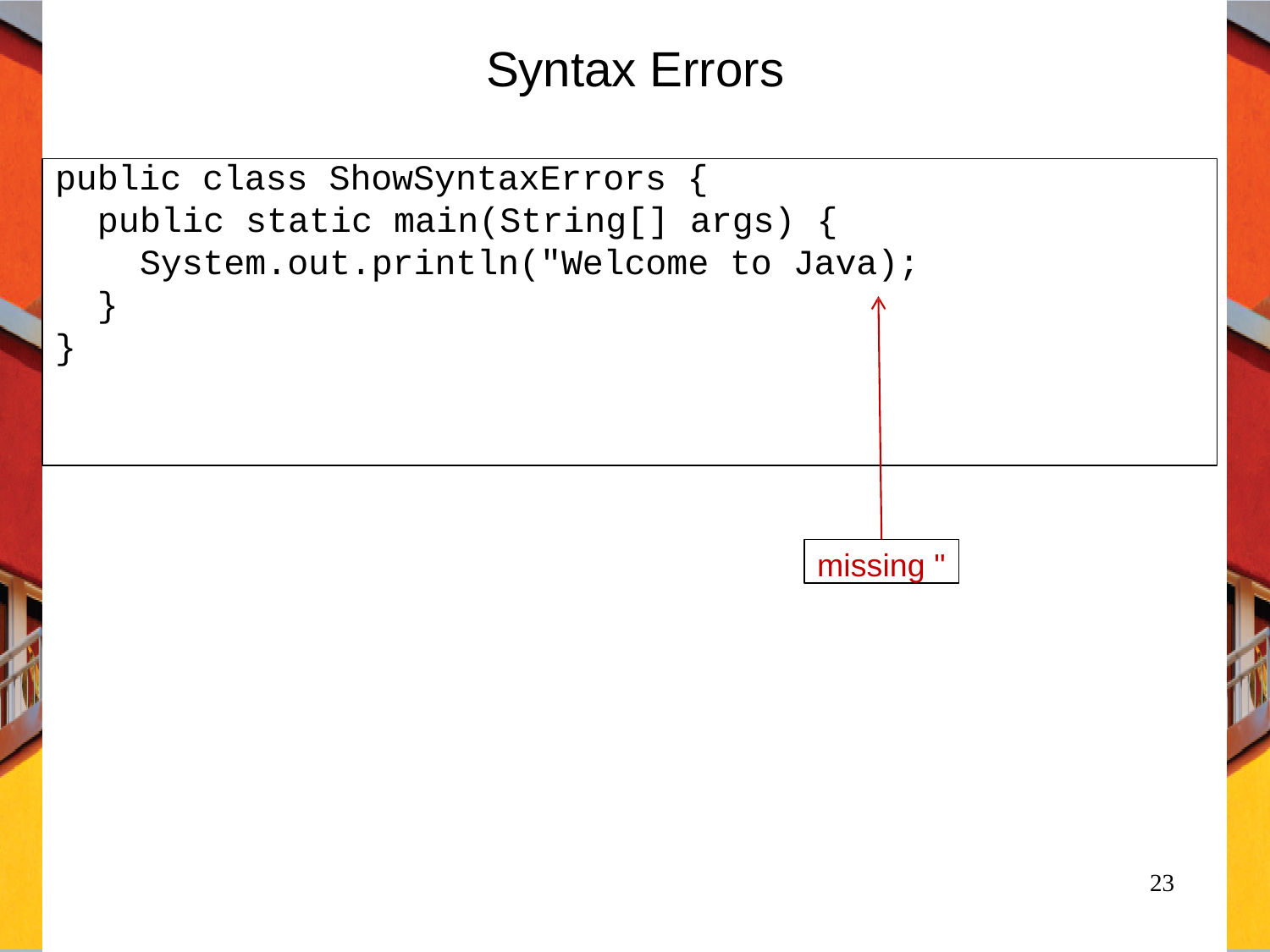

23
# Syntax Errors
public class ShowSyntaxErrors {
public static main(String[] args) {
System.out.println("Welcome to Java);
}
}

missing "